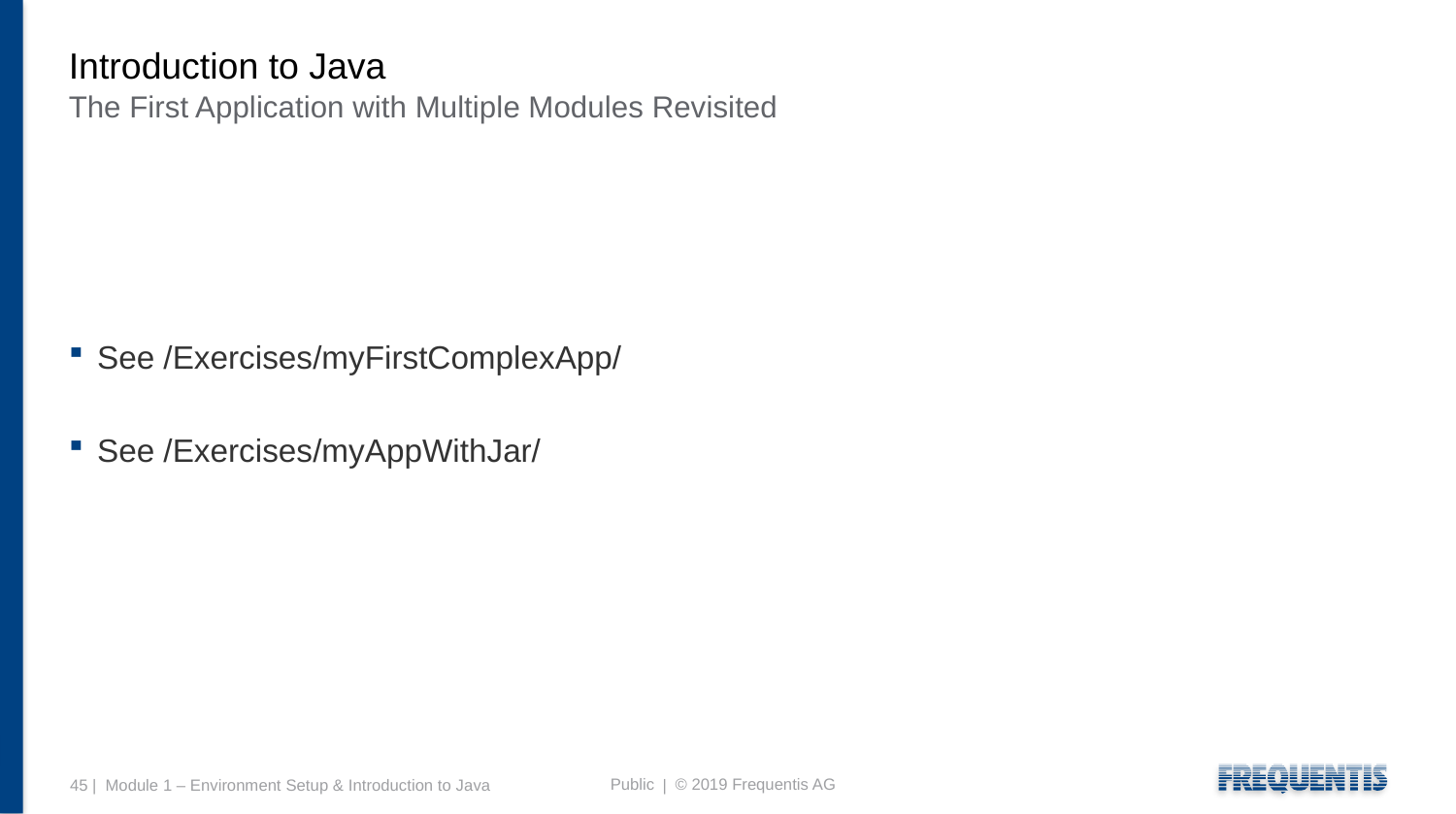

# Introduction to Java
The First Application with Multiple Modules Revisited

See /Exercises/myFirstComplexApp/

See /Exercises/myAppWithJar/